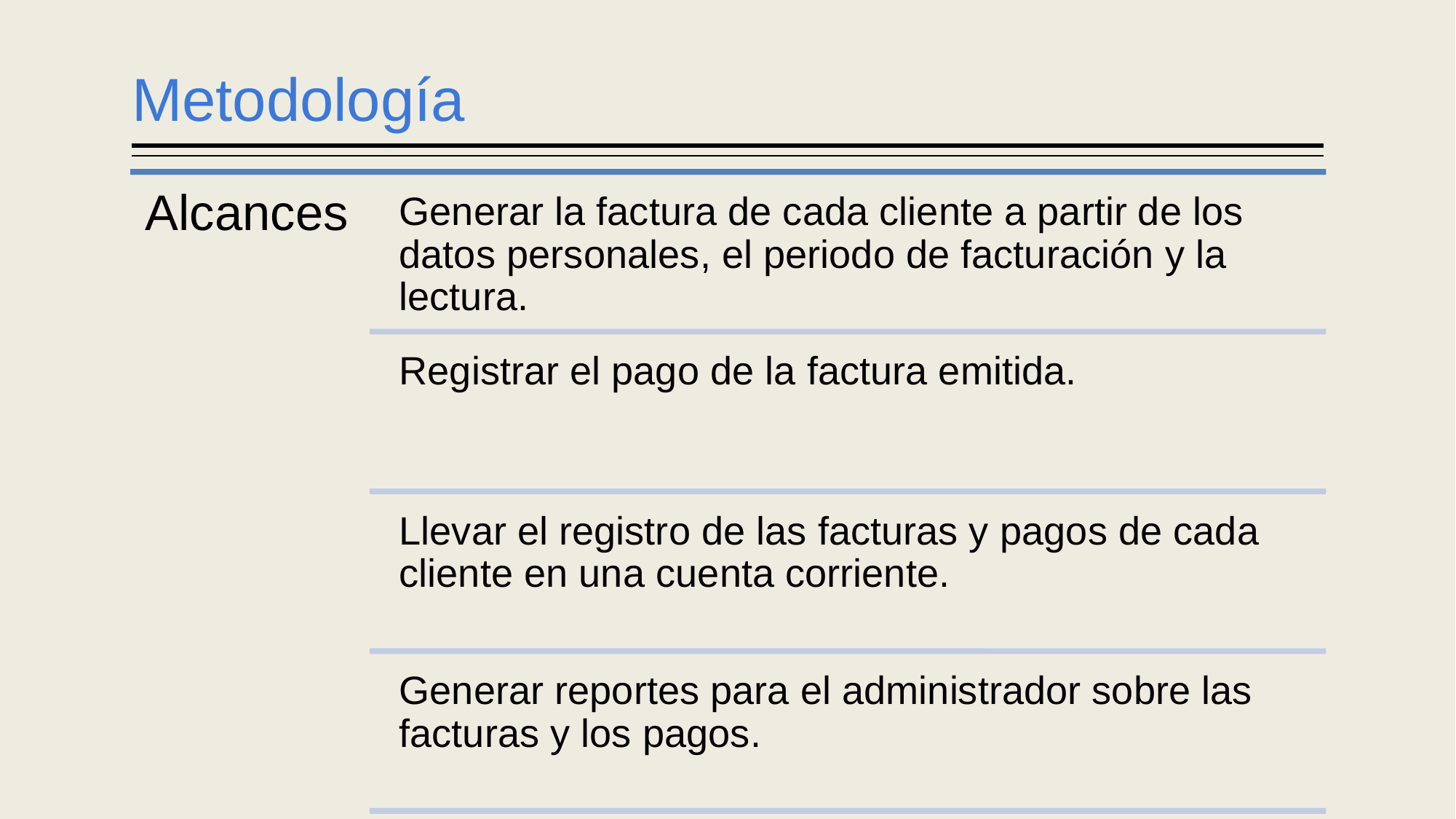

# Metodología
Alcances
Generar la factura de cada cliente a partir de los datos personales, el periodo de facturación y la lectura.
Registrar el pago de la factura emitida.
Llevar el registro de las facturas y pagos de cada cliente en una cuenta corriente.
Generar reportes para el administrador sobre las facturas y los pagos.